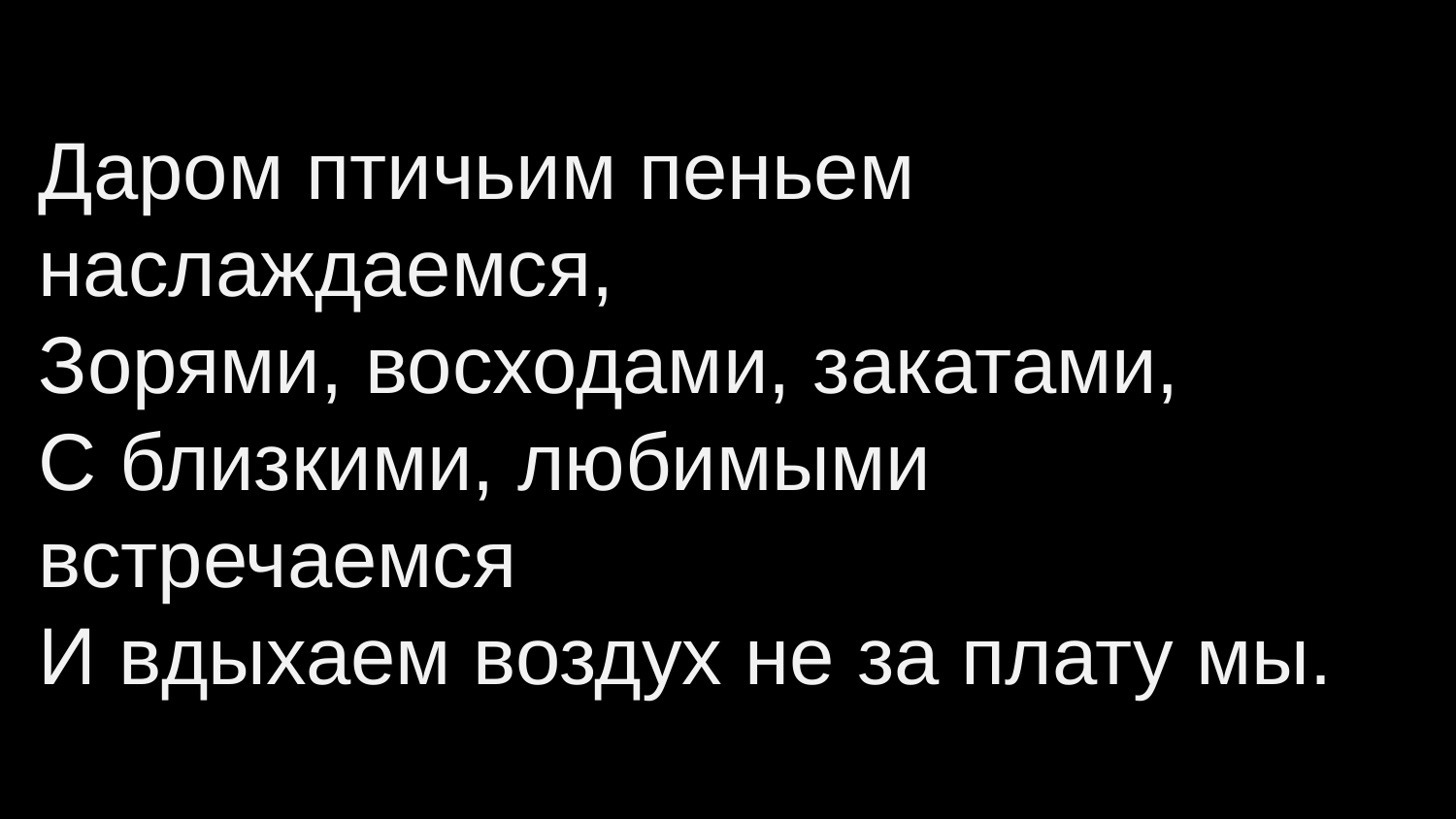

Даром птичьим пеньем
наслаждаемся,
Зорями, восходами, закатами,
С близкими, любимыми   встречаемся
И вдыхаем воздух не за плату мы.